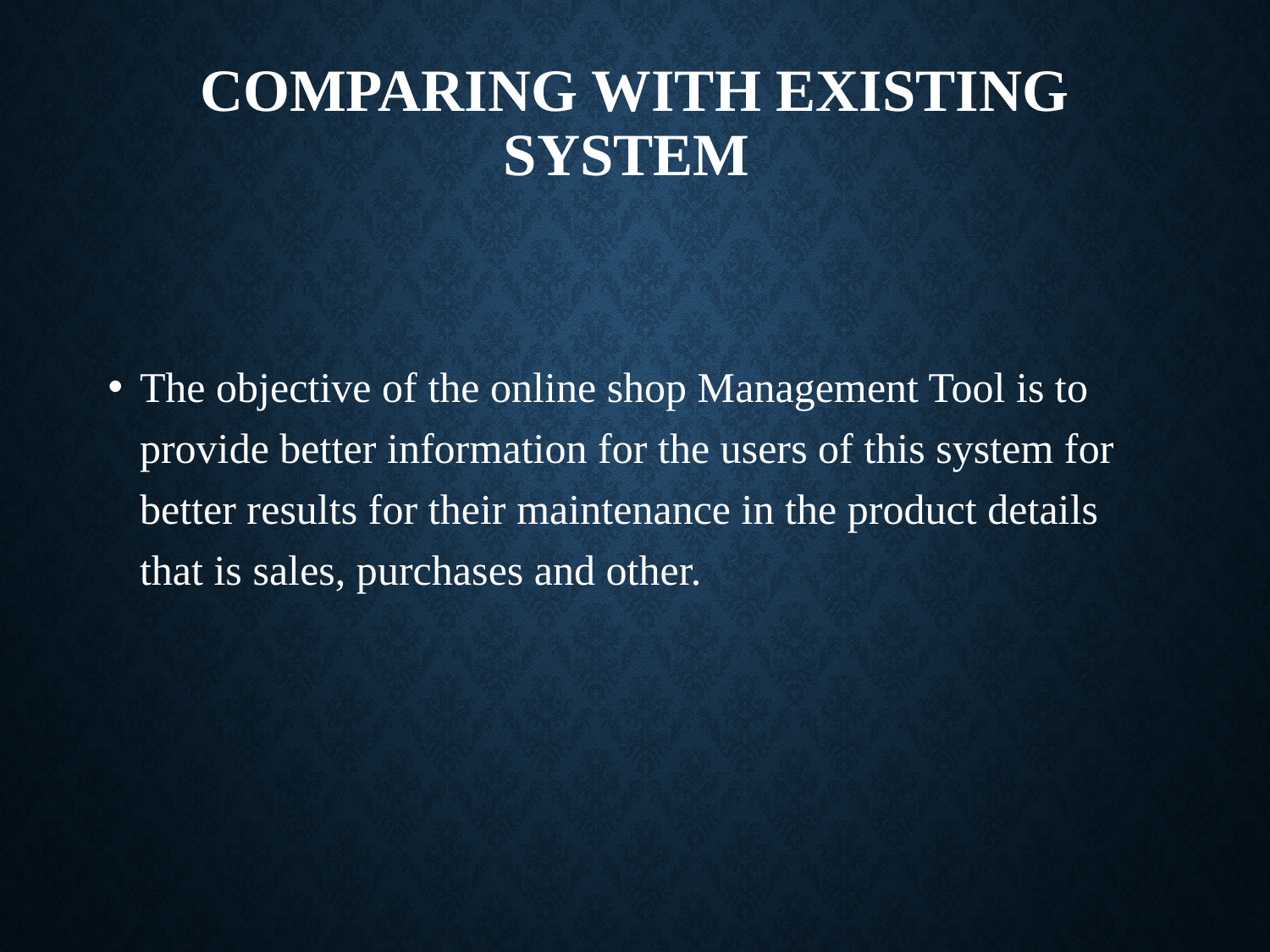

# Comparing with Existing System
The objective of the online shop Management Tool is to provide better information for the users of this system for better results for their maintenance in the product details that is sales, purchases and other.